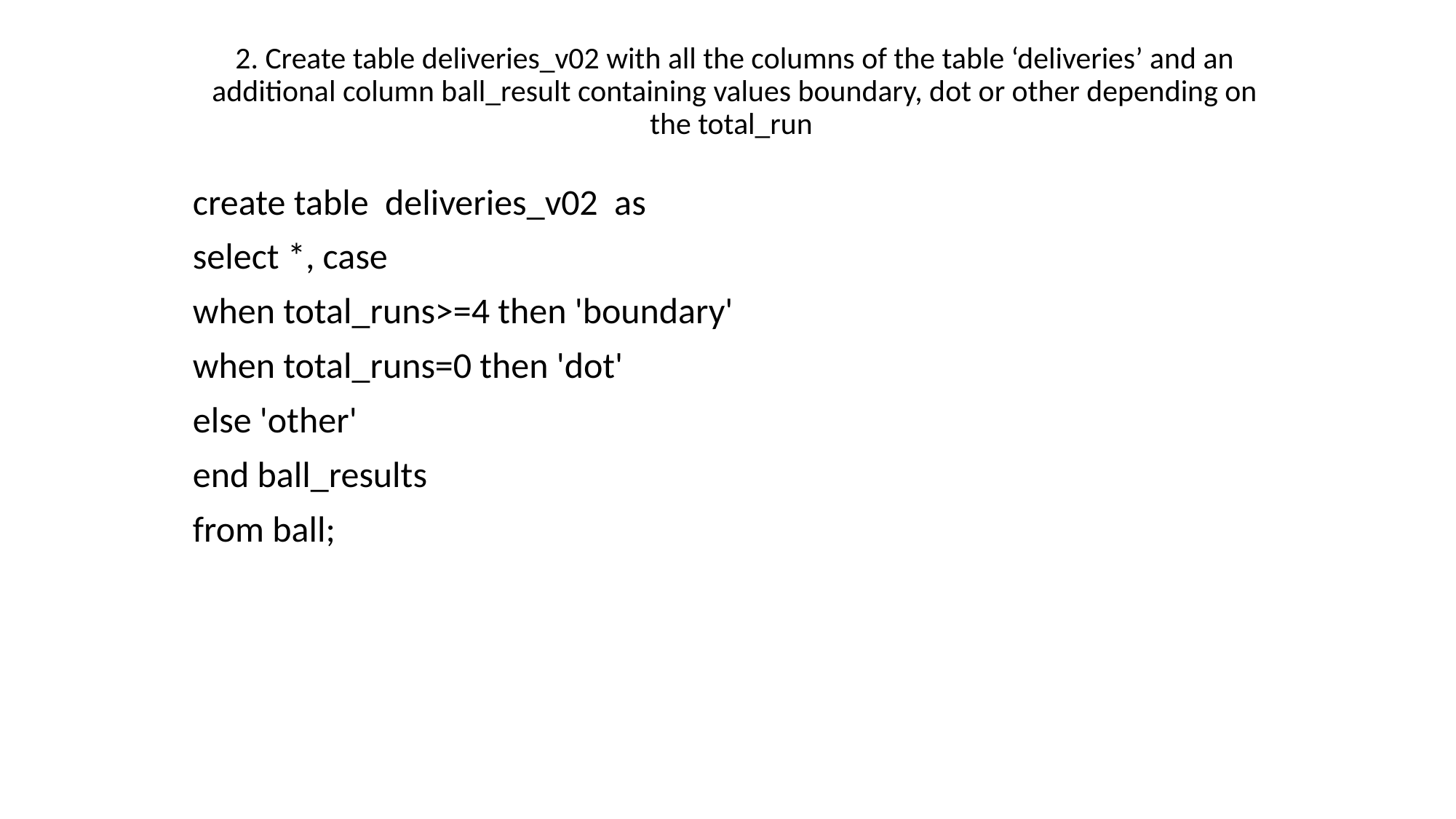

# 2. Create table deliveries_v02 with all the columns of the table ‘deliveries’ and an additional column ball_result containing values boundary, dot or other depending on the total_run
create table  deliveries_v02  as
select *, case
when total_runs>=4 then 'boundary'
when total_runs=0 then 'dot'
else 'other'
end ball_results
from ball;